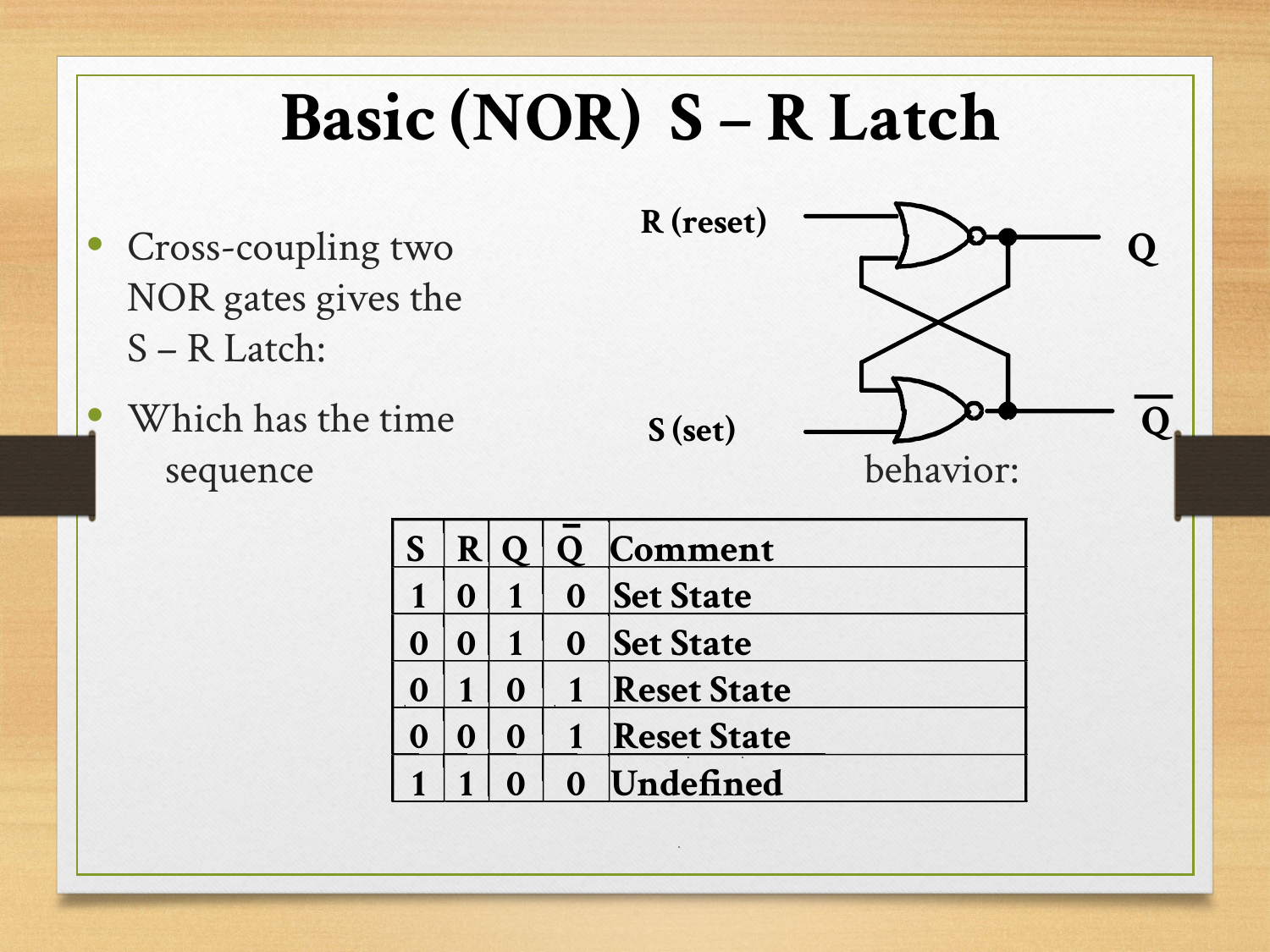

Basic (NOR)  S – R Latch
R (reset)

Q

Q

S (set)

Cross-coupling two
NOR gates gives the
S – R Latch:
Which has the time                                                                             sequence                                                          behavior:

S
R
Q
Q
Comment

1
0
1
0
Set State

0
0
1
0
Set State

0
1
0
1
Reset State

0
0
0
1
Reset State

1
1
0
0
Undefined